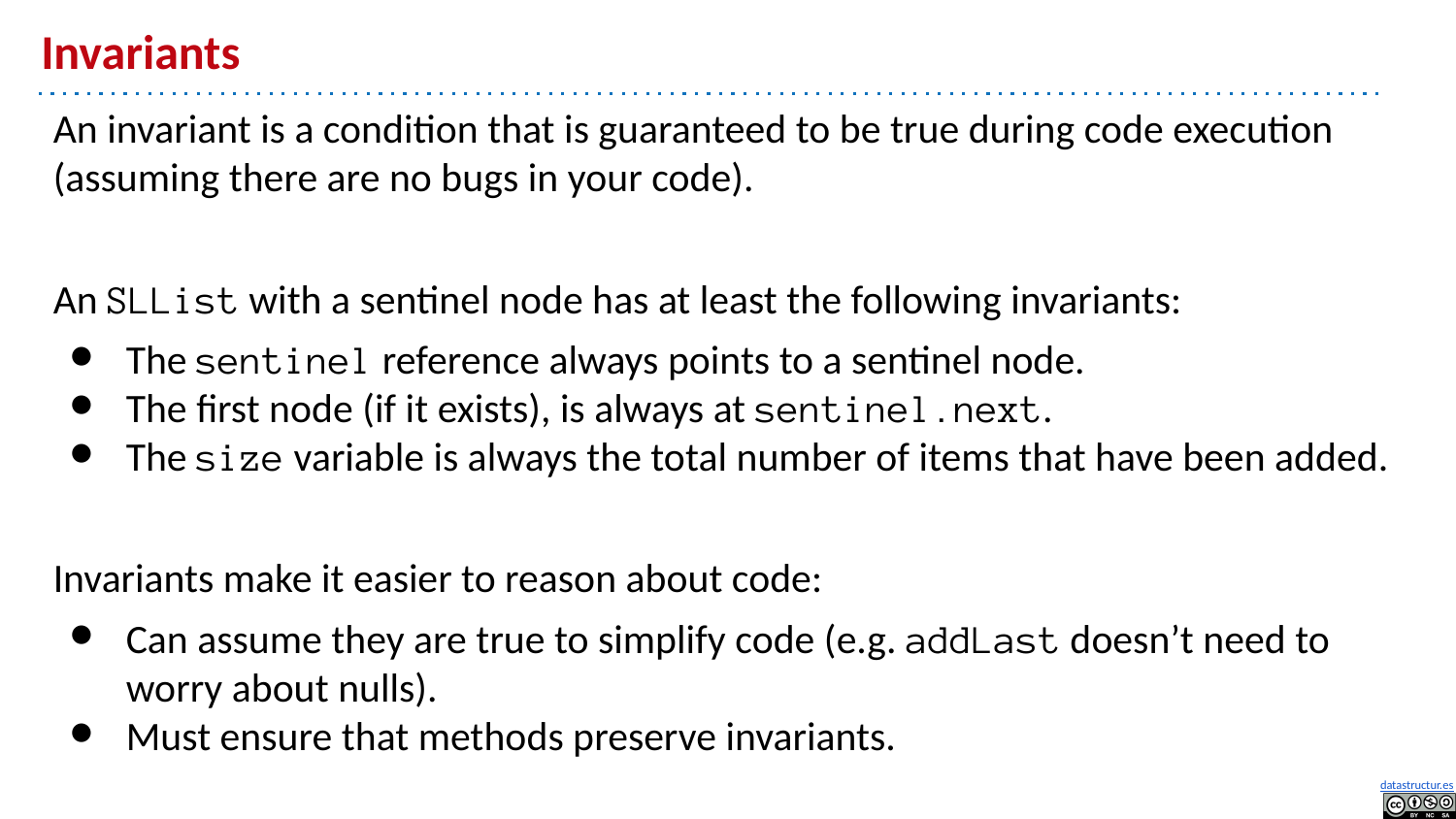

# Invariants
An invariant is a condition that is guaranteed to be true during code execution (assuming there are no bugs in your code).

An SLList with a sentinel node has at least the following invariants:
The sentinel reference always points to a sentinel node.
The first node (if it exists), is always at sentinel.next.
The size variable is always the total number of items that have been added.

Invariants make it easier to reason about code:
Can assume they are true to simplify code (e.g. addLast doesn’t need to worry about nulls).
Must ensure that methods preserve invariants.